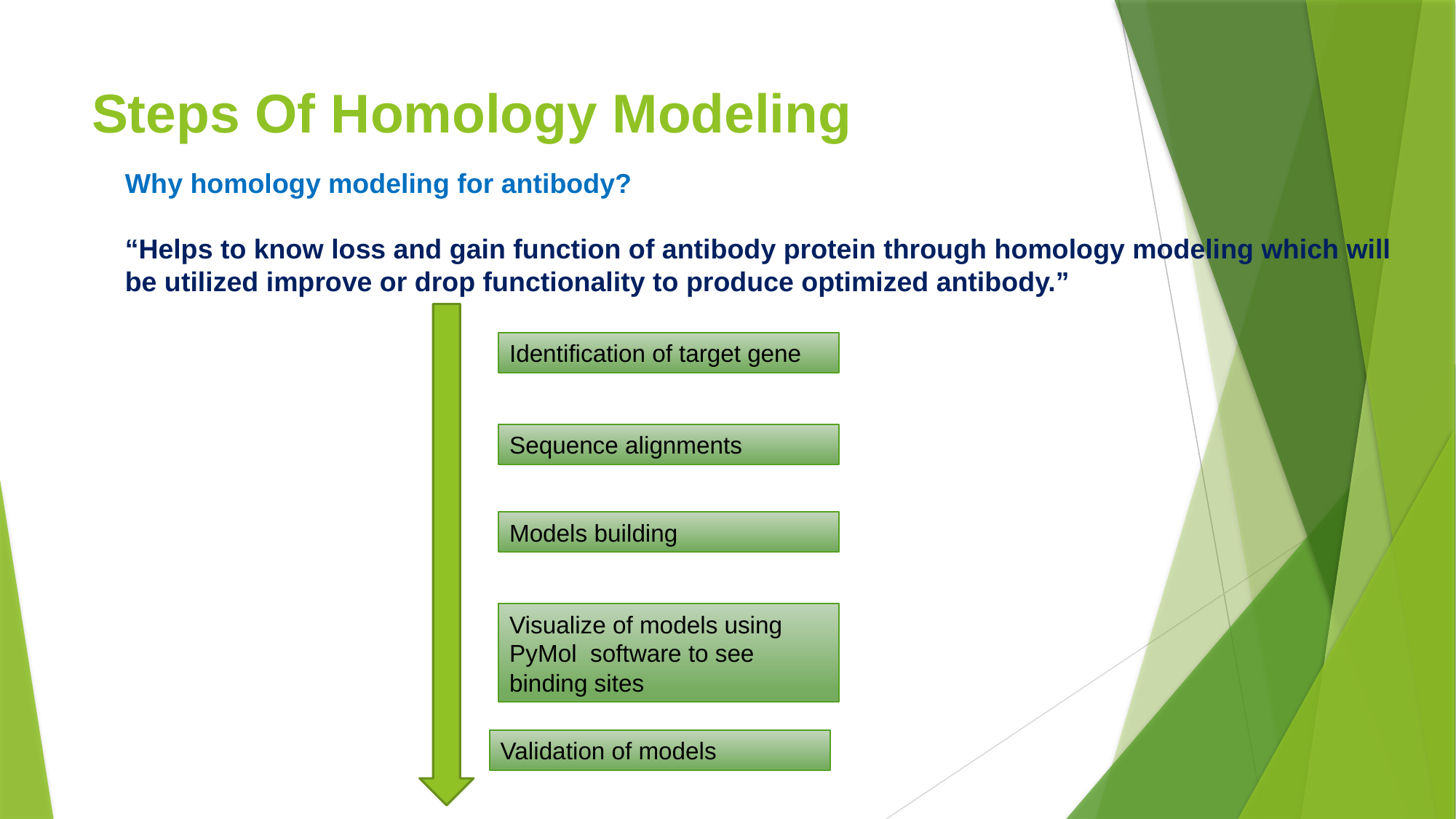

# Steps Of Homology Modeling
Why homology modeling for antibody?

“Helps to know loss and gain function of antibody protein through homology modeling which will be utilized improve or drop functionality to produce optimized antibody.”

Identification of target gene
Sequence alignments
Models building

Visualize of models using PyMol  software to see binding sites
Validation of models